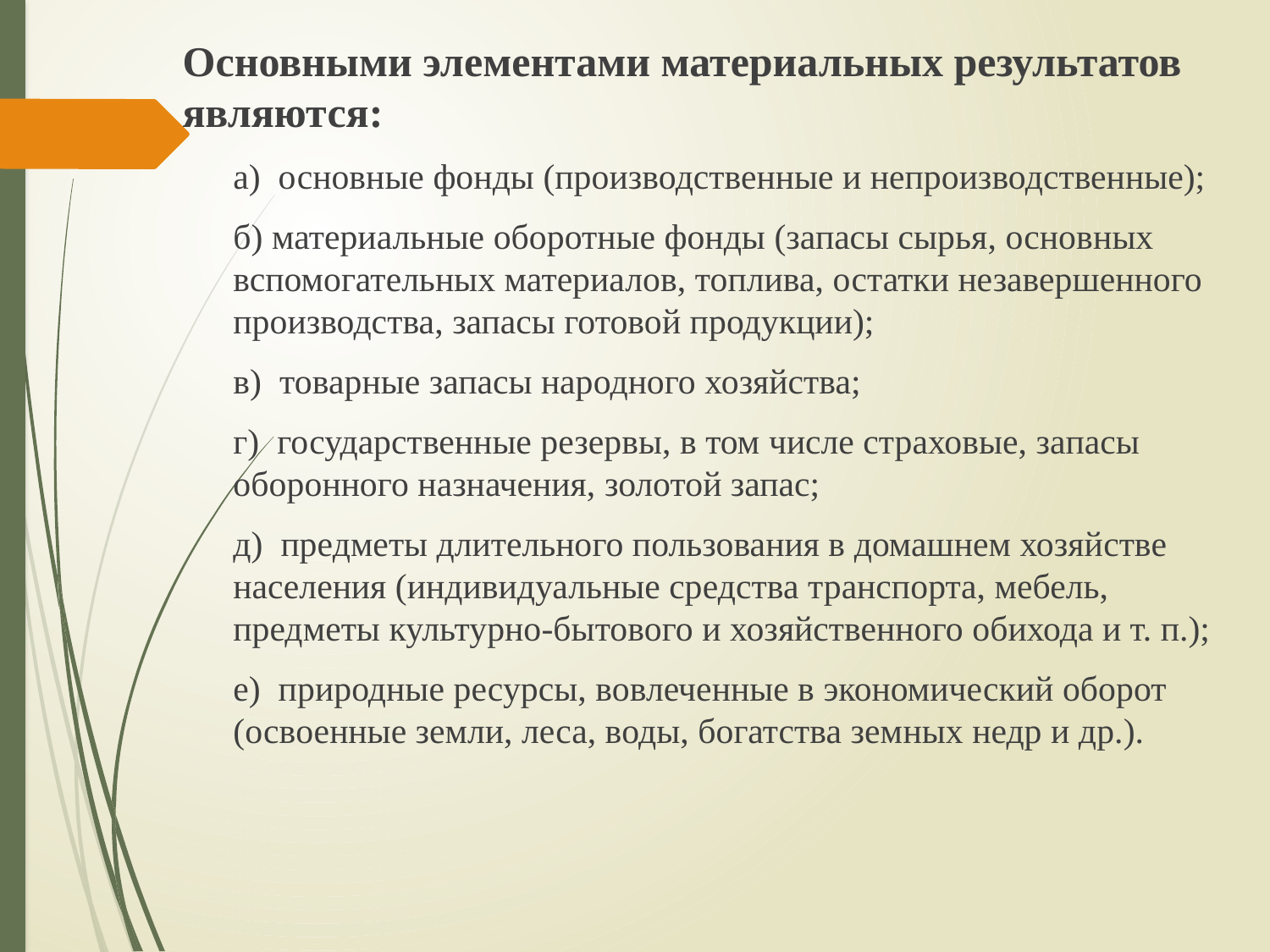

Основными элементами материальных результатов яв­ляются:
а)  основные фонды (производственные и непроизводственные);
б) материальные оборотные фонды (запасы сырья, основ­ных вспомогательных материалов, топлива, остатки незавершенного производства, запасы готовой про­дукции);
в)  товарные запасы народного хозяйства;
г)  государственные резервы, в том числе страховые, за­пасы оборонного назначения, золотой запас;
д)  предметы длительного пользования в домашнем хозяй­стве населения (индивидуальные средства транспорта, мебель, предметы культурно-бытового и хозяйственно­го обихода и т. п.);
е)  природные ресурсы, вовлеченные в экономический оборот (освоенные земли, леса, воды, богатства зем­ных недр и др.).